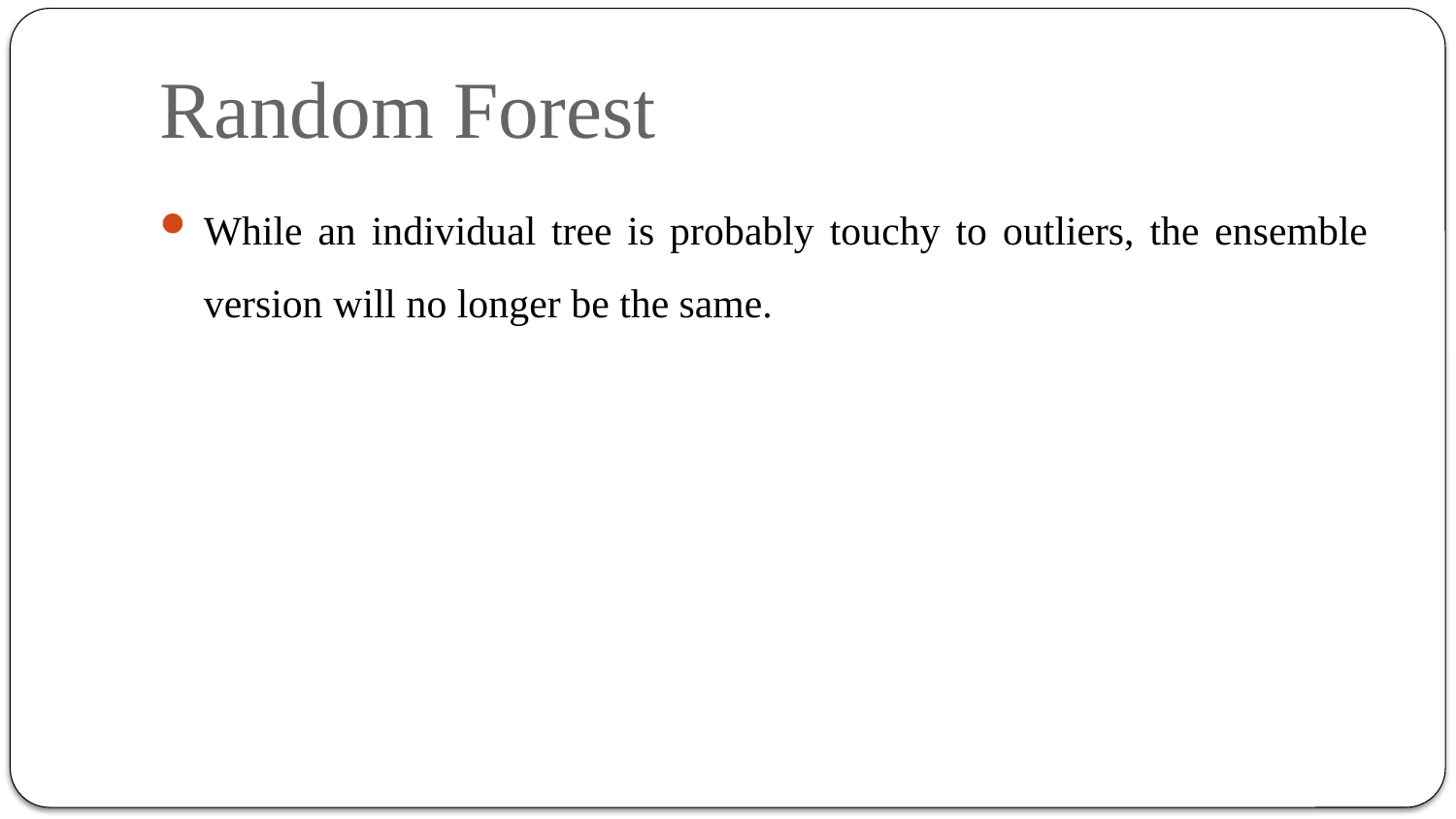

# Random Forest
While an individual tree is probably touchy to outliers, the ensemble version will no longer be the same.